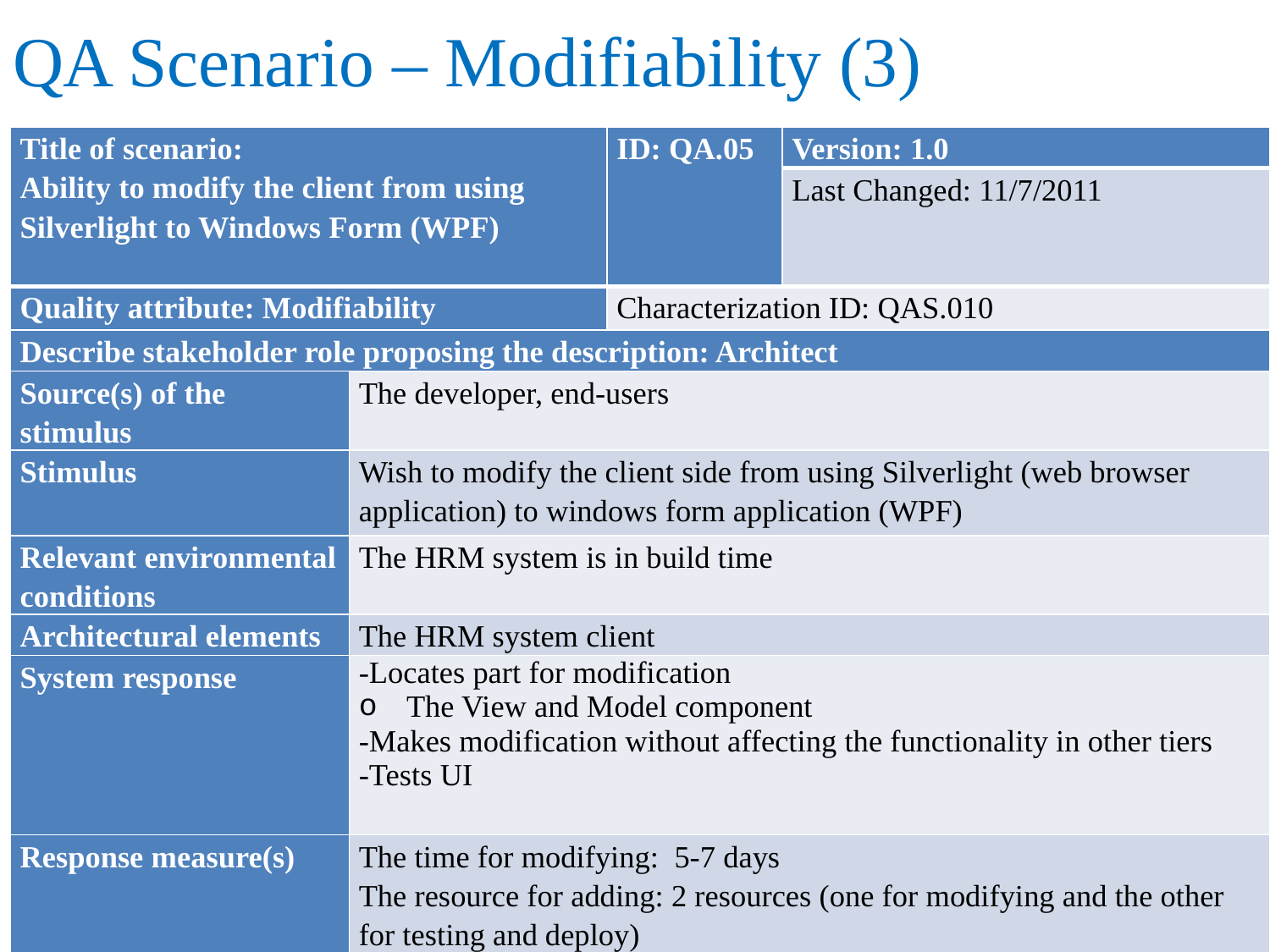

# QA Scenario – Modifiability (3)
| Title of scenario: Ability to modify the client from using Silverlight to Windows Form (WPF) |  | ID: QA.05 | Version: 1.0 |
| --- | --- | --- | --- |
|  |  |  | Last Changed: 11/7/2011 |
| Quality attribute: Modifiability |  | Characterization ID: QAS.010 |  |
| Describe stakeholder role proposing the description: Architect |  |  |  |
| Source(s) of the stimulus | The developer, end-users |  |  |
| Stimulus | Wish to modify the client side from using Silverlight (web browser application) to windows form application (WPF) |  |  |
| Relevant environmental conditions | The HRM system is in build time |  |  |
| Architectural elements | The HRM system client |  |  |
| System response | -Locates part for modification The View and Model component -Makes modification without affecting the functionality in other tiers -Tests UI |  |  |
| Response measure(s) | The time for modifying: 5-7 days The resource for adding: 2 resources (one for modifying and the other for testing and deploy) |  |  |